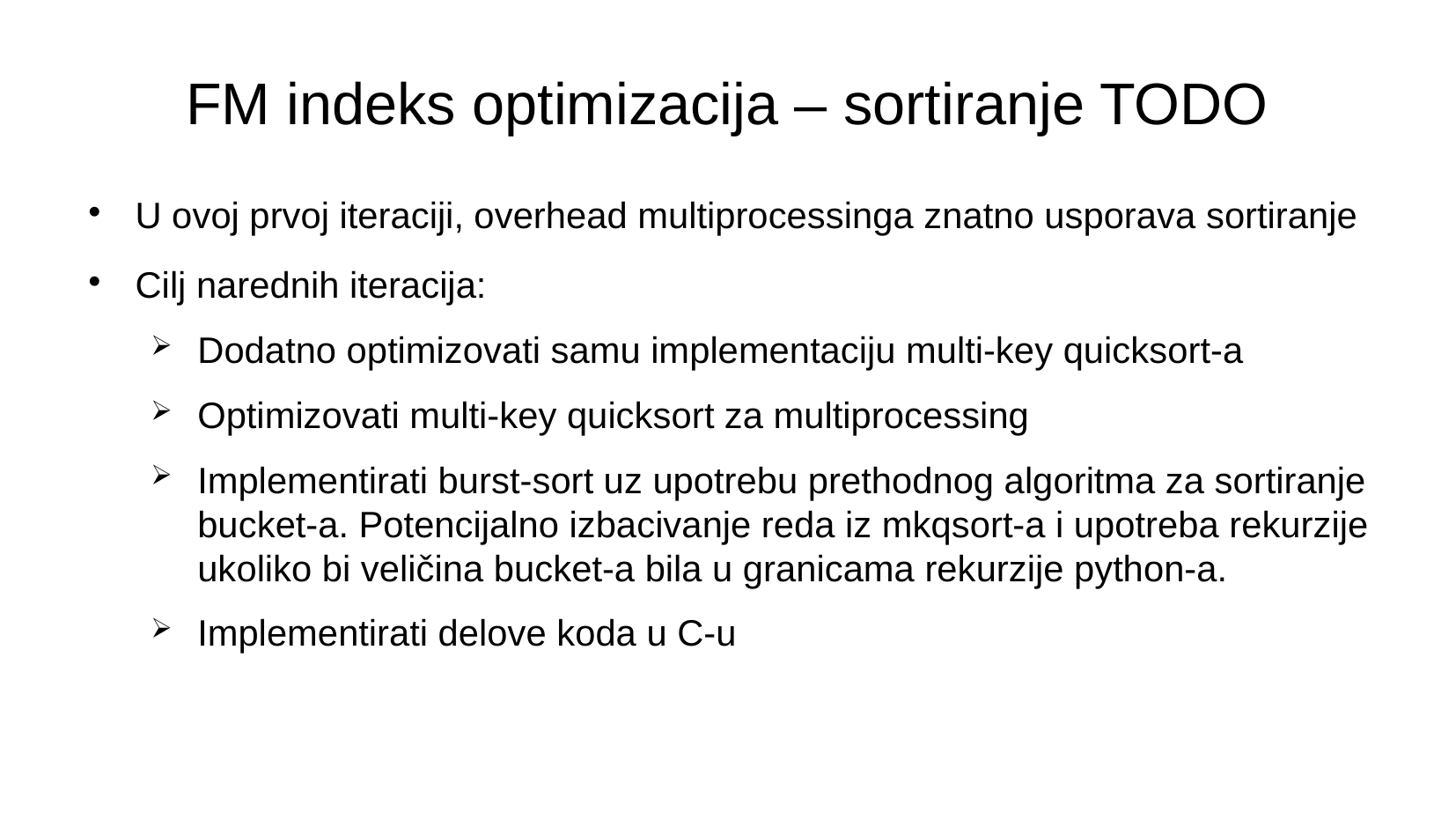

FM indeks optimizacija – sortiranje TODO
U ovoj prvoj iteraciji, overhead multiprocessinga znatno usporava sortiranje
Cilj narednih iteracija:
Dodatno optimizovati samu implementaciju multi-key quicksort-a
Optimizovati multi-key quicksort za multiprocessing
Implementirati burst-sort uz upotrebu prethodnog algoritma za sortiranje bucket-a. Potencijalno izbacivanje reda iz mkqsort-a i upotreba rekurzije ukoliko bi veličina bucket-a bila u granicama rekurzije python-a.
Implementirati delove koda u C-u